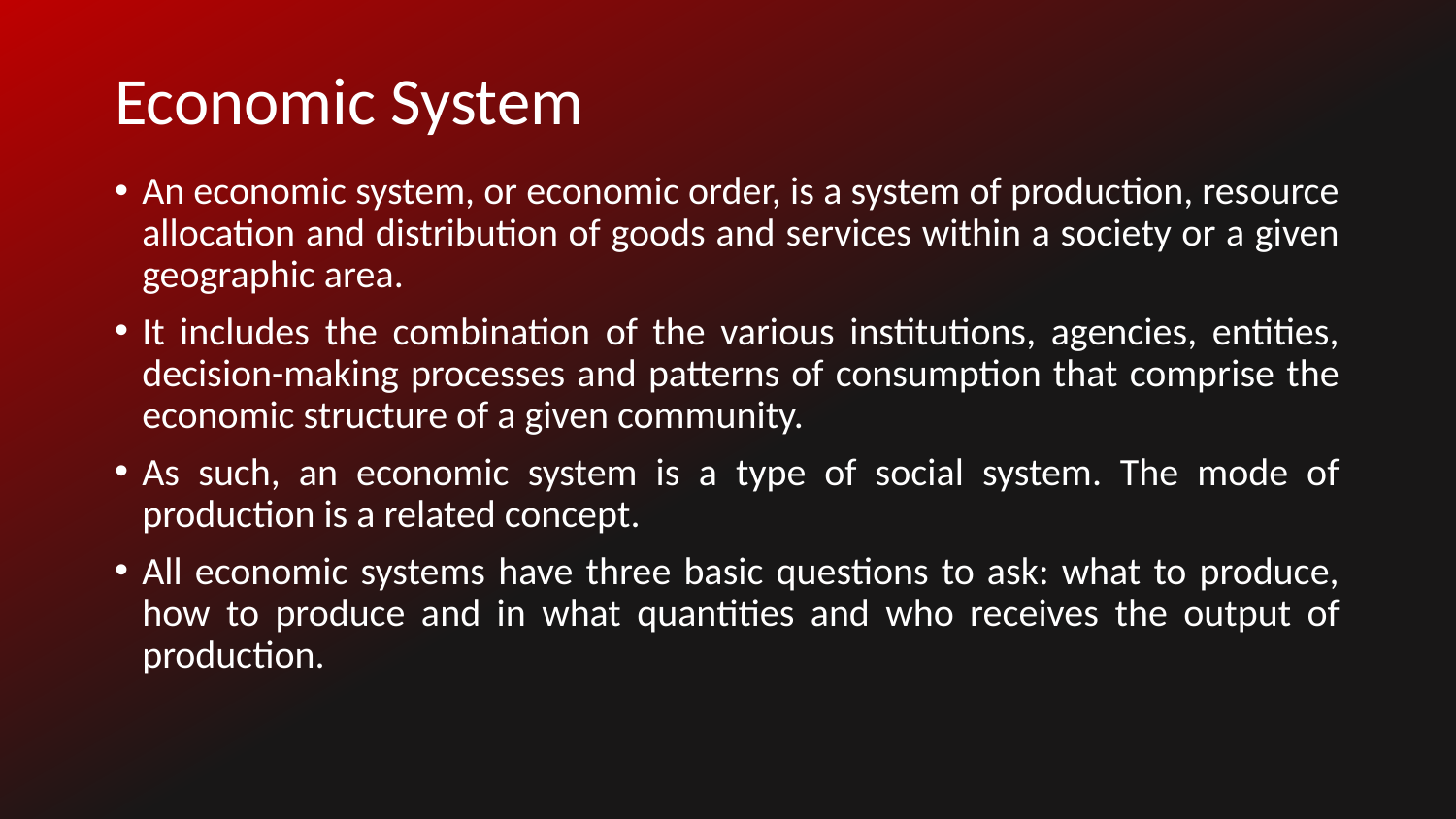

# Economic System
An economic system, or economic order, is a system of production, resource allocation and distribution of goods and services within a society or a given geographic area.
It includes the combination of the various institutions, agencies, entities, decision-making processes and patterns of consumption that comprise the economic structure of a given community.
As such, an economic system is a type of social system. The mode of production is a related concept.
All economic systems have three basic questions to ask: what to produce, how to produce and in what quantities and who receives the output of production.